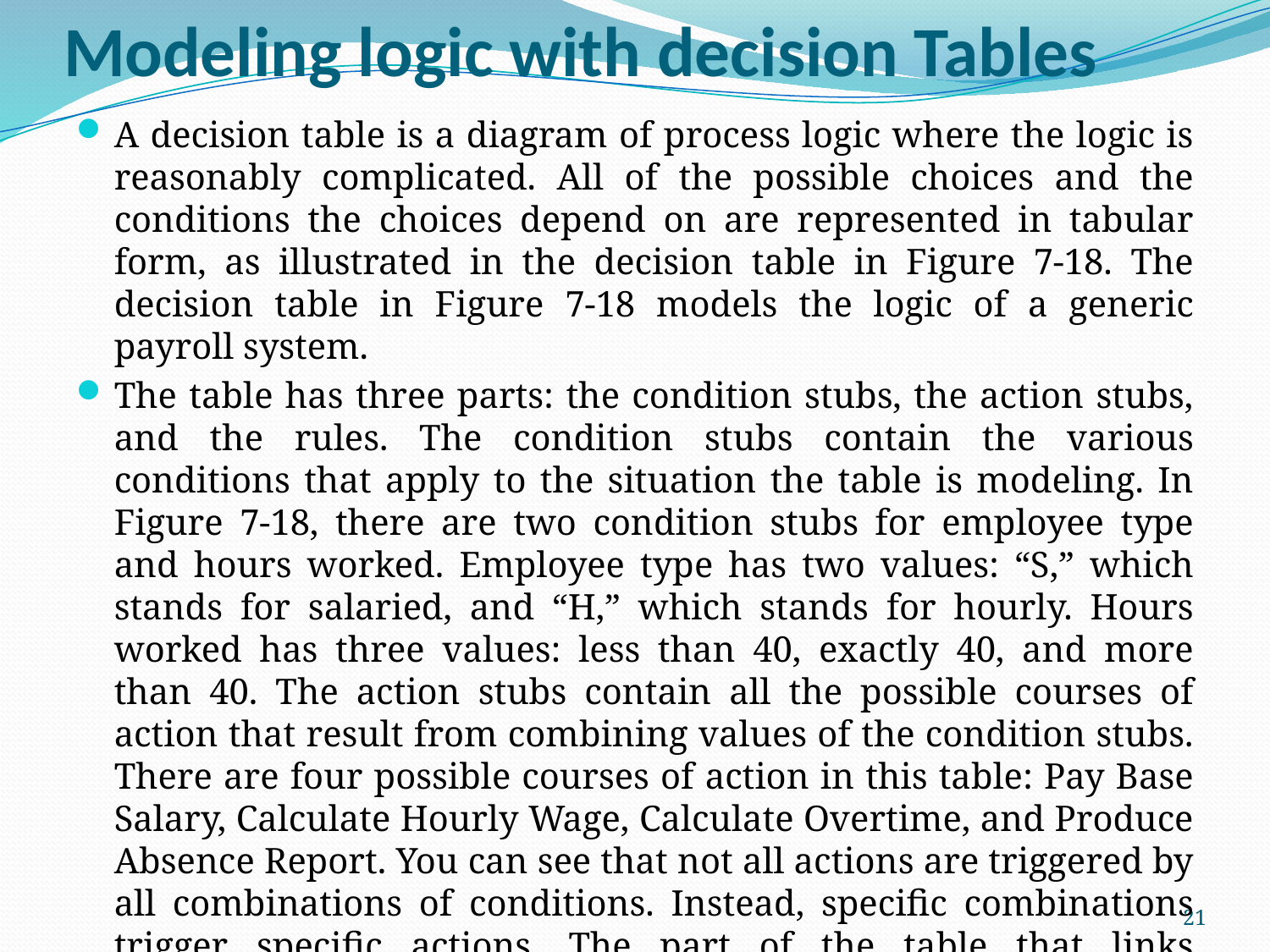

# Modeling logic with decision Tables
A decision table is a diagram of process logic where the logic is reasonably complicated. All of the possible choices and the conditions the choices depend on are represented in tabular form, as illustrated in the decision table in Figure 7-18. The decision table in Figure 7-18 models the logic of a generic payroll system.
The table has three parts: the condition stubs, the action stubs, and the rules. The condition stubs contain the various conditions that apply to the situation the table is modeling. In Figure 7-18, there are two condition stubs for employee type and hours worked. Employee type has two values: “S,” which stands for salaried, and “H,” which stands for hourly. Hours worked has three values: less than 40, exactly 40, and more than 40. The action stubs contain all the possible courses of action that result from combining values of the condition stubs. There are four possible courses of action in this table: Pay Base Salary, Calculate Hourly Wage, Calculate Overtime, and Produce Absence Report. You can see that not all actions are triggered by all combinations of conditions. Instead, specific combinations trigger specific actions. The part of the table that links conditions to actions is the section that contains the rules.
21